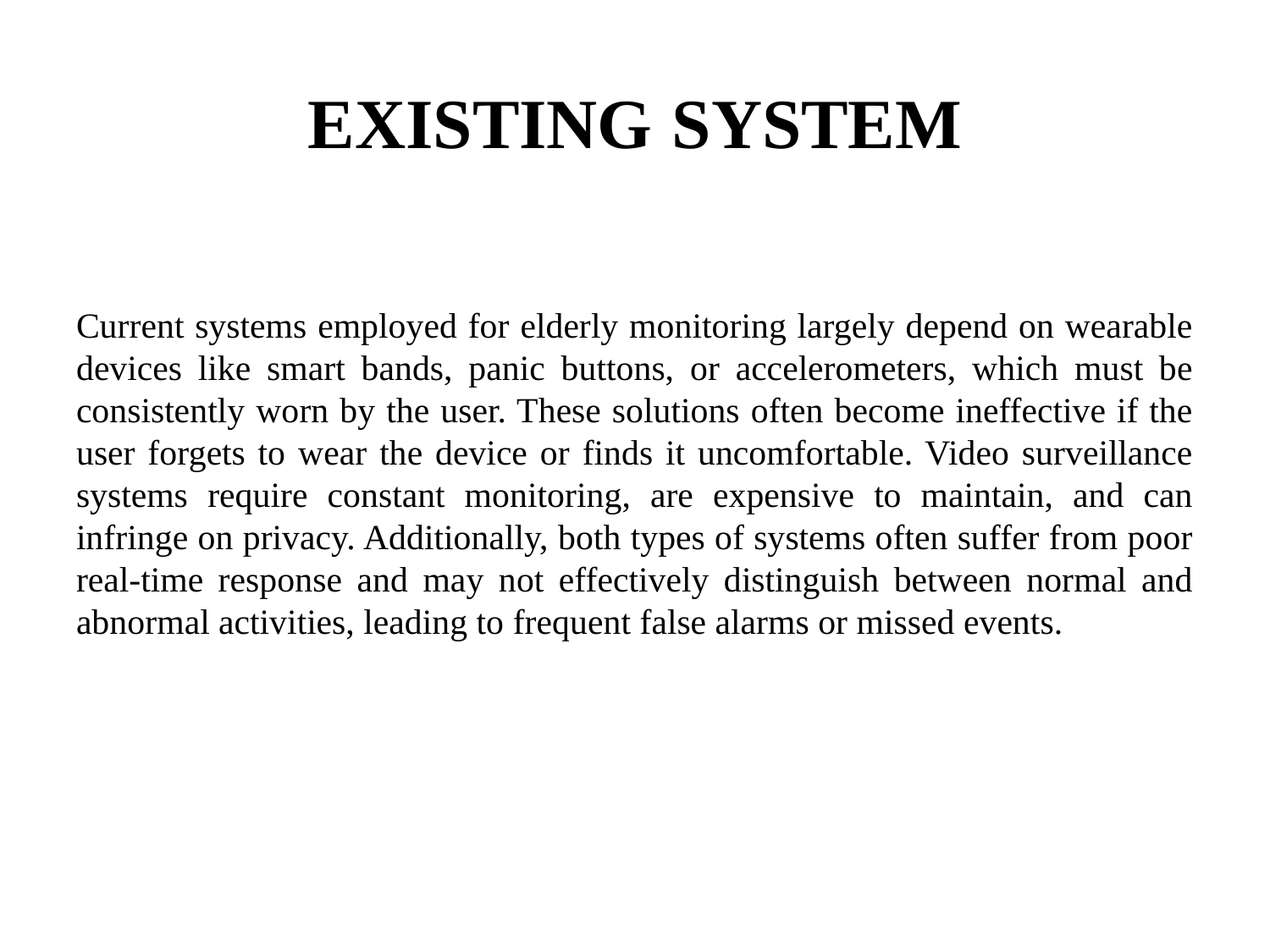

# EXISTING SYSTEM
Current systems employed for elderly monitoring largely depend on wearable devices like smart bands, panic buttons, or accelerometers, which must be consistently worn by the user. These solutions often become ineffective if the user forgets to wear the device or finds it uncomfortable. Video surveillance systems require constant monitoring, are expensive to maintain, and can infringe on privacy. Additionally, both types of systems often suffer from poor real-time response and may not effectively distinguish between normal and abnormal activities, leading to frequent false alarms or missed events.